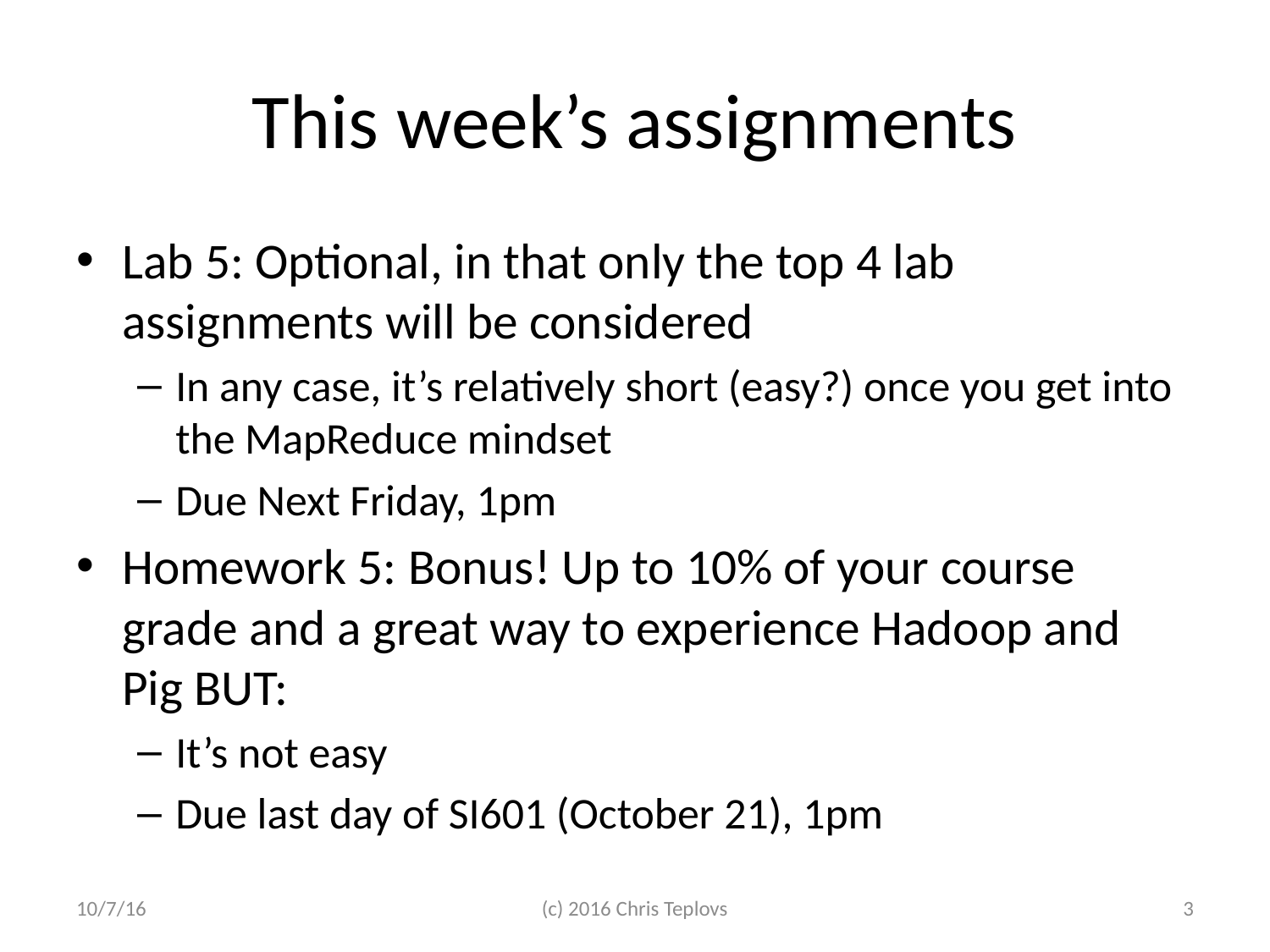

# This week’s assignments
Lab 5: Optional, in that only the top 4 lab assignments will be considered
In any case, it’s relatively short (easy?) once you get into the MapReduce mindset
Due Next Friday, 1pm
Homework 5: Bonus! Up to 10% of your course grade and a great way to experience Hadoop and Pig BUT:
It’s not easy
Due last day of SI601 (October 21), 1pm
10/7/16
(c) 2016 Chris Teplovs
3